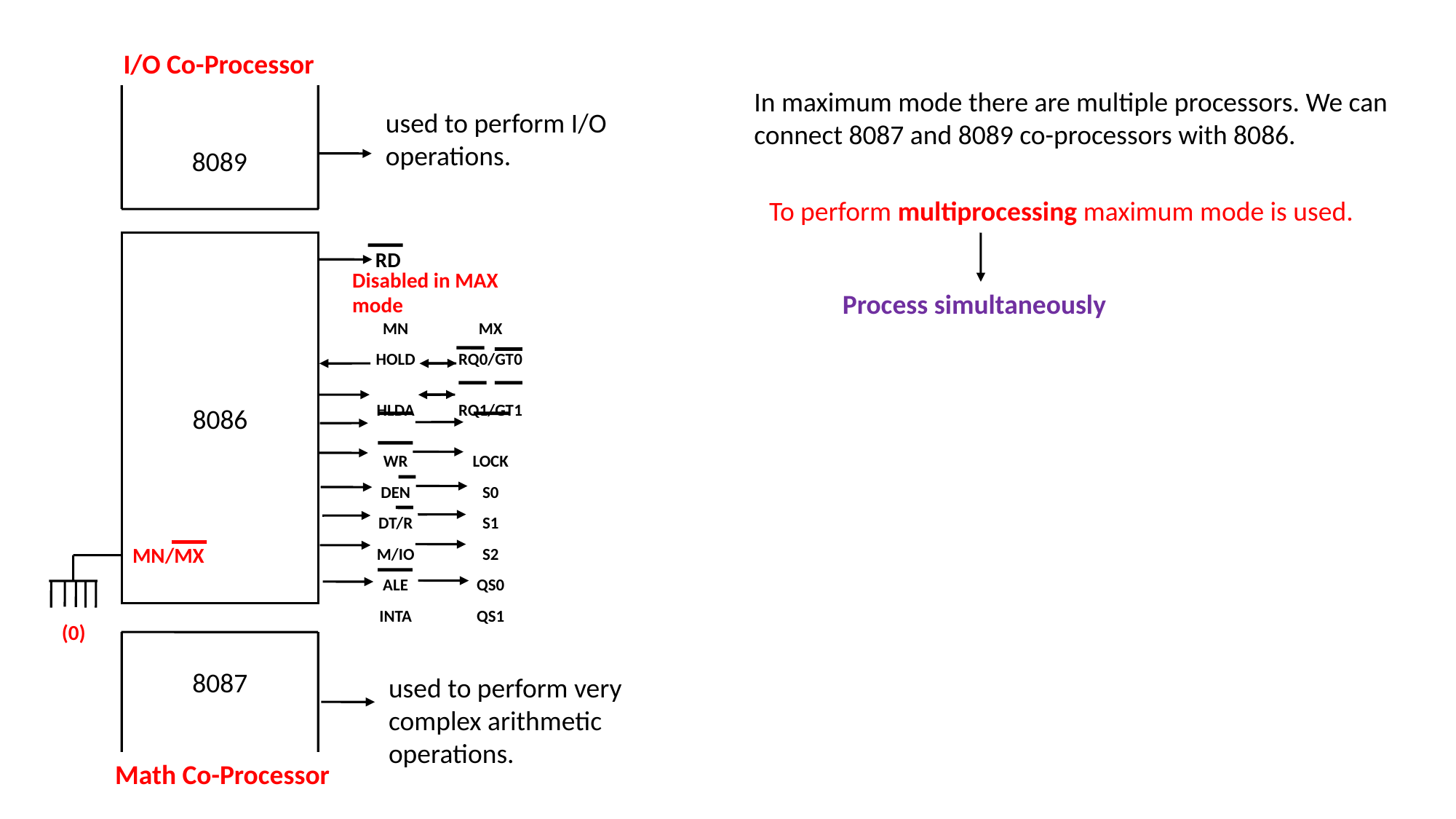

I/O Co-Processor
In maximum mode there are multiple processors. We can connect 8087 and 8089 co-processors with 8086.

8089
used to perform I/O operations.

To perform multiprocessing maximum mode is used.
8086

RD

Disabled in MAX mode
Process simultaneously
| MN | MX |
| --- | --- |
| HOLD | RQ0/GT0 |
| HLDA | RQ1/GT1 |
| WR | LOCK |
| DEN | S0 |
| DT/R | S1 |
| M/IO | S2 |
| ALE | QS0 |
| INTA | QS1 |

MN/MX

(0)

8087
used to perform very complex arithmetic operations.

Math Co-Processor